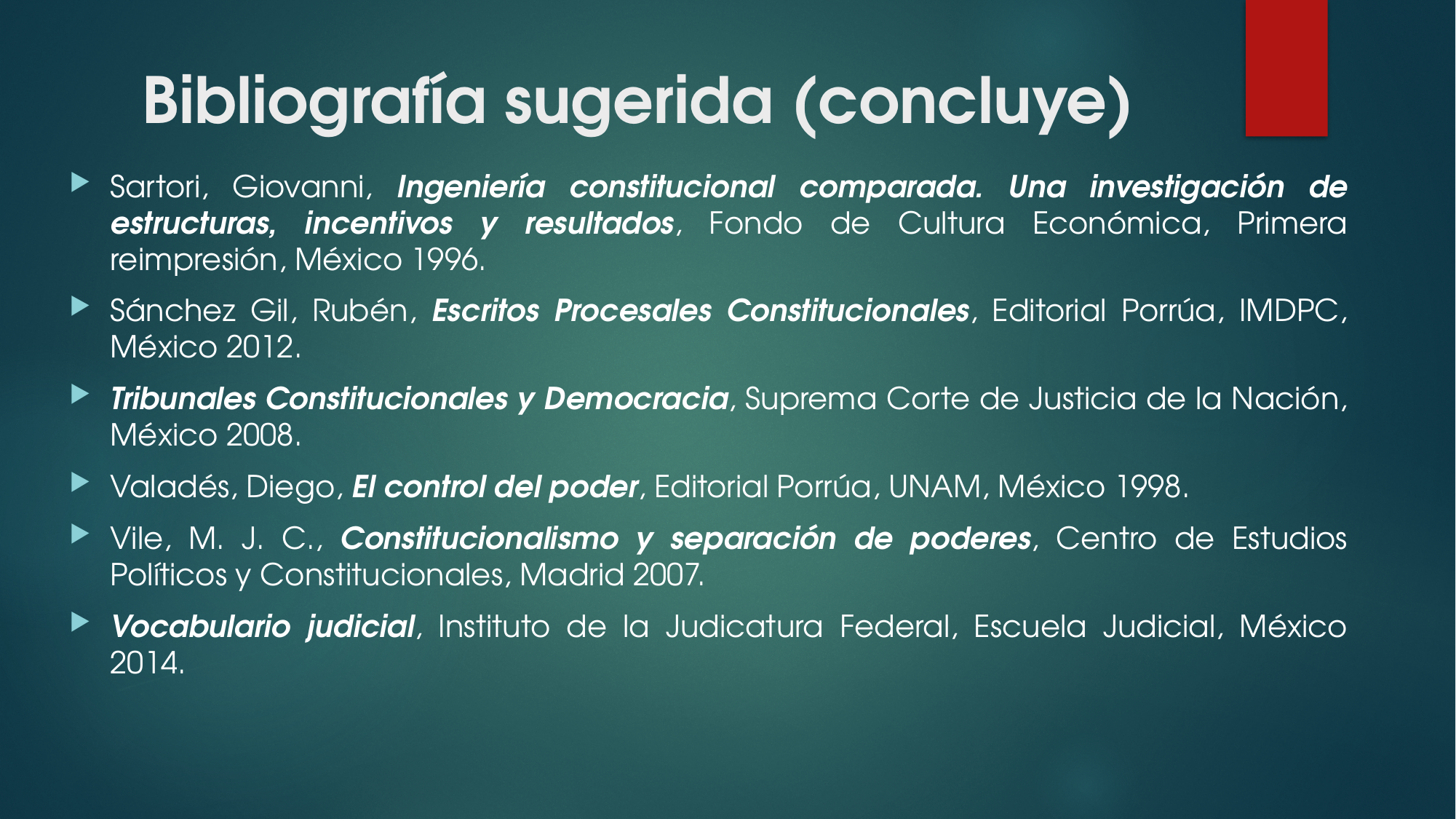

# Bibliografía sugerida (concluye)
Sartori, Giovanni, Ingeniería constitucional comparada. Una investigación de estructuras, incentivos y resultados, Fondo de Cultura Económica, Primera reimpresión, México 1996.
Sánchez Gil, Rubén, Escritos Procesales Constitucionales, Editorial Porrúa, IMDPC, México 2012.
Tribunales Constitucionales y Democracia, Suprema Corte de Justicia de la Nación, México 2008.
Valadés, Diego, El control del poder, Editorial Porrúa, UNAM, México 1998.
Vile, M. J. C., Constitucionalismo y separación de poderes, Centro de Estudios Políticos y Constitucionales, Madrid 2007.
Vocabulario judicial, Instituto de la Judicatura Federal, Escuela Judicial, México 2014.